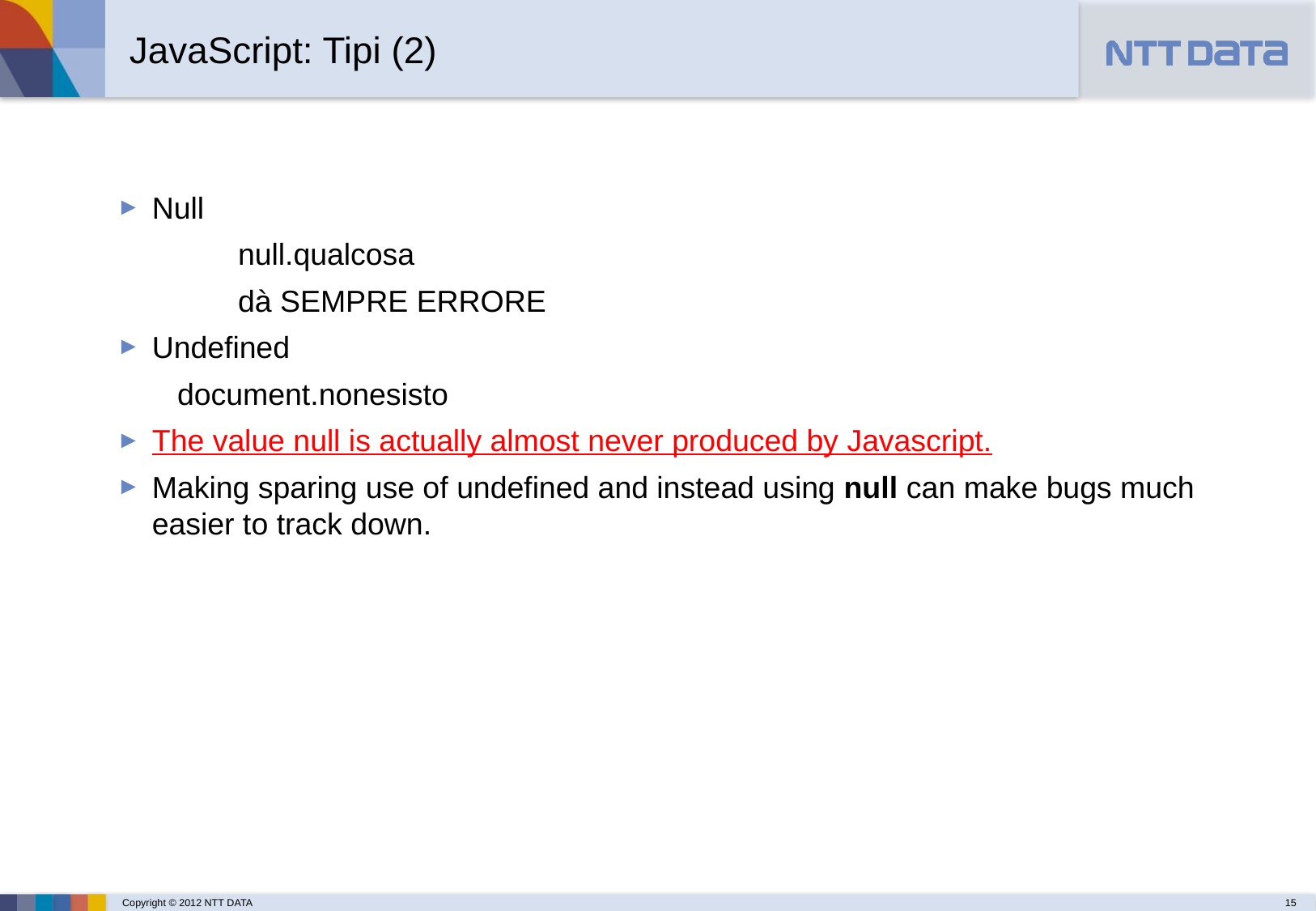

JavaScript: Tipi (2)
Null
	null.qualcosa
	dà SEMPRE ERRORE
Undefined
document.nonesisto
The value null is actually almost never produced by Javascript.
Making sparing use of undefined and instead using null can make bugs much easier to track down.